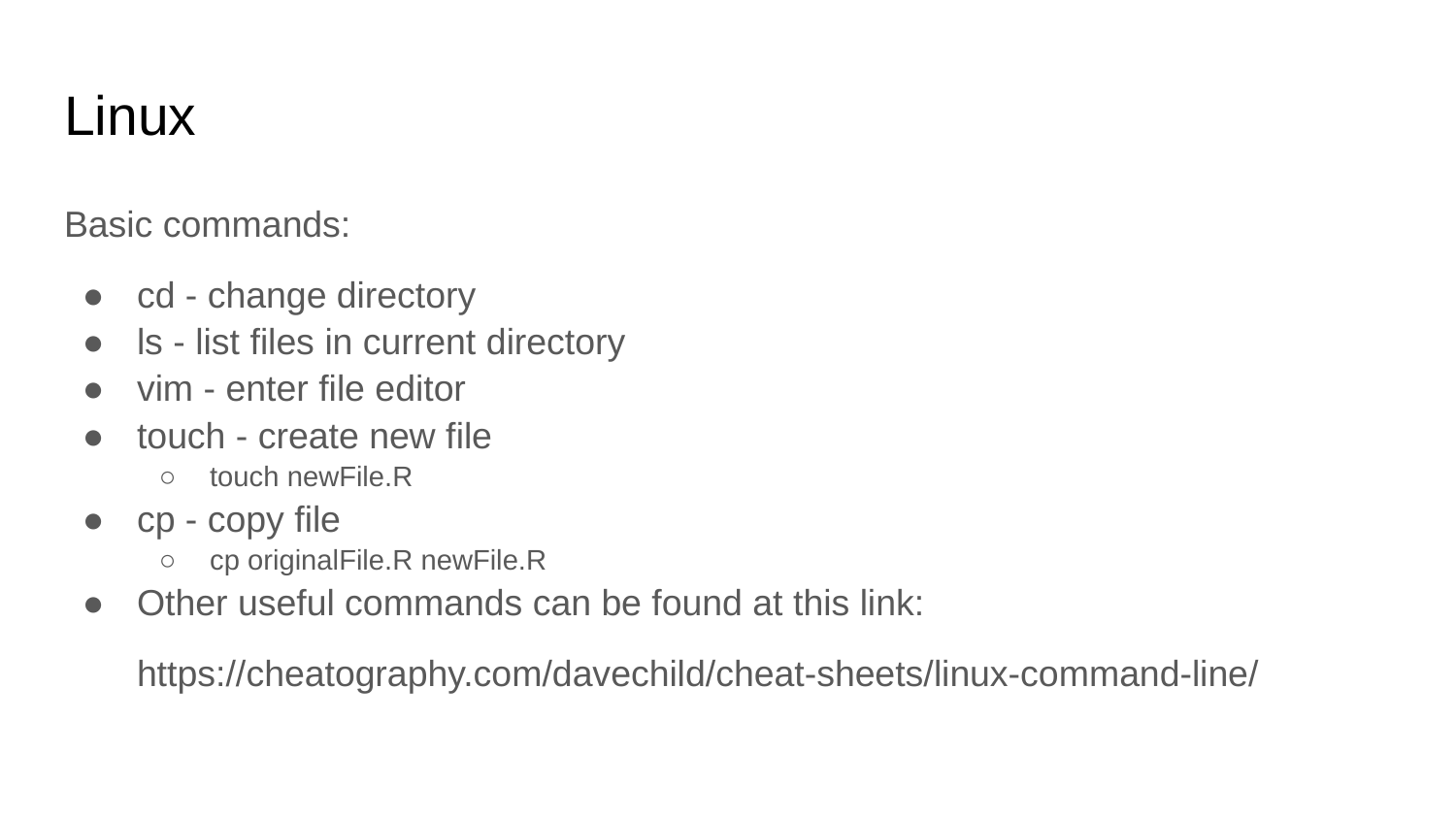

# Linux
Basic commands:
cd - change directory
ls - list files in current directory
vim - enter file editor
touch - create new file
touch newFile.R
cp - copy file
cp originalFile.R newFile.R
Other useful commands can be found at this link:
https://cheatography.com/davechild/cheat-sheets/linux-command-line/